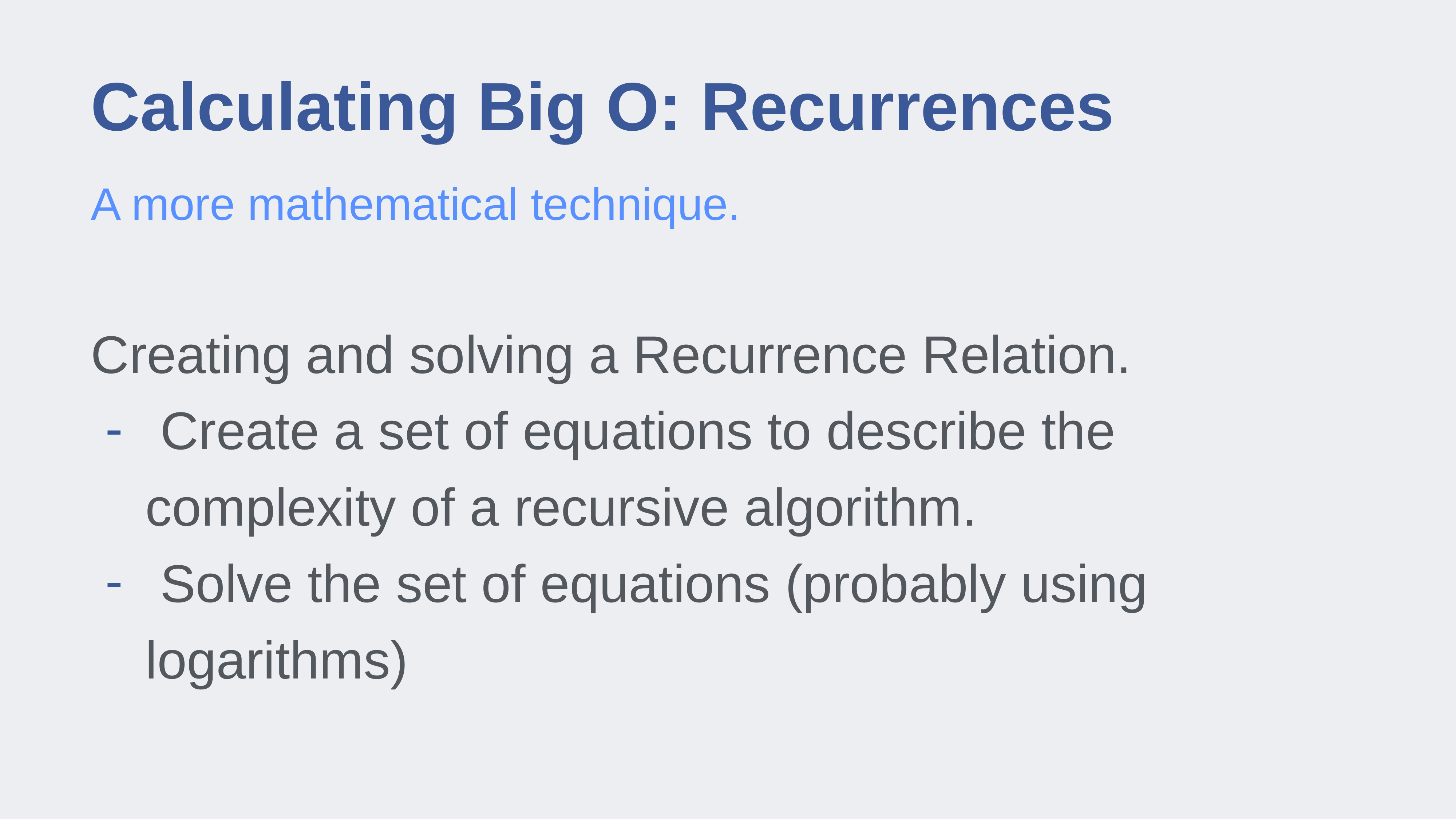

# Calculating Big O: Recurrences
A more mathematical technique.

Creating and solving a Recurrence Relation.
 Create a set of equations to describe the complexity of a recursive algorithm.
 Solve the set of equations (probably using logarithms)